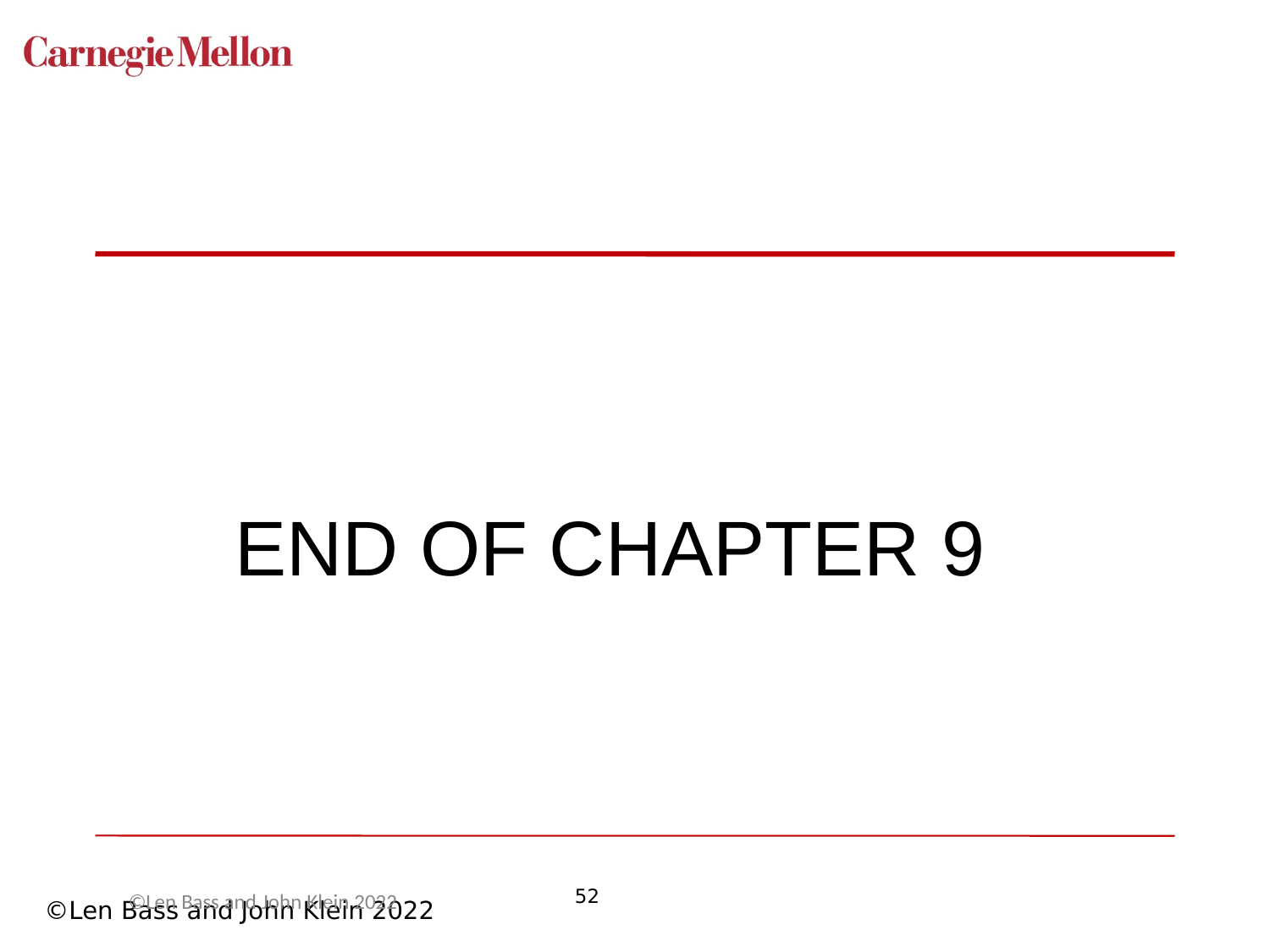

#

	END OF CHAPTER 9
©Len Bass and John Klein 2022